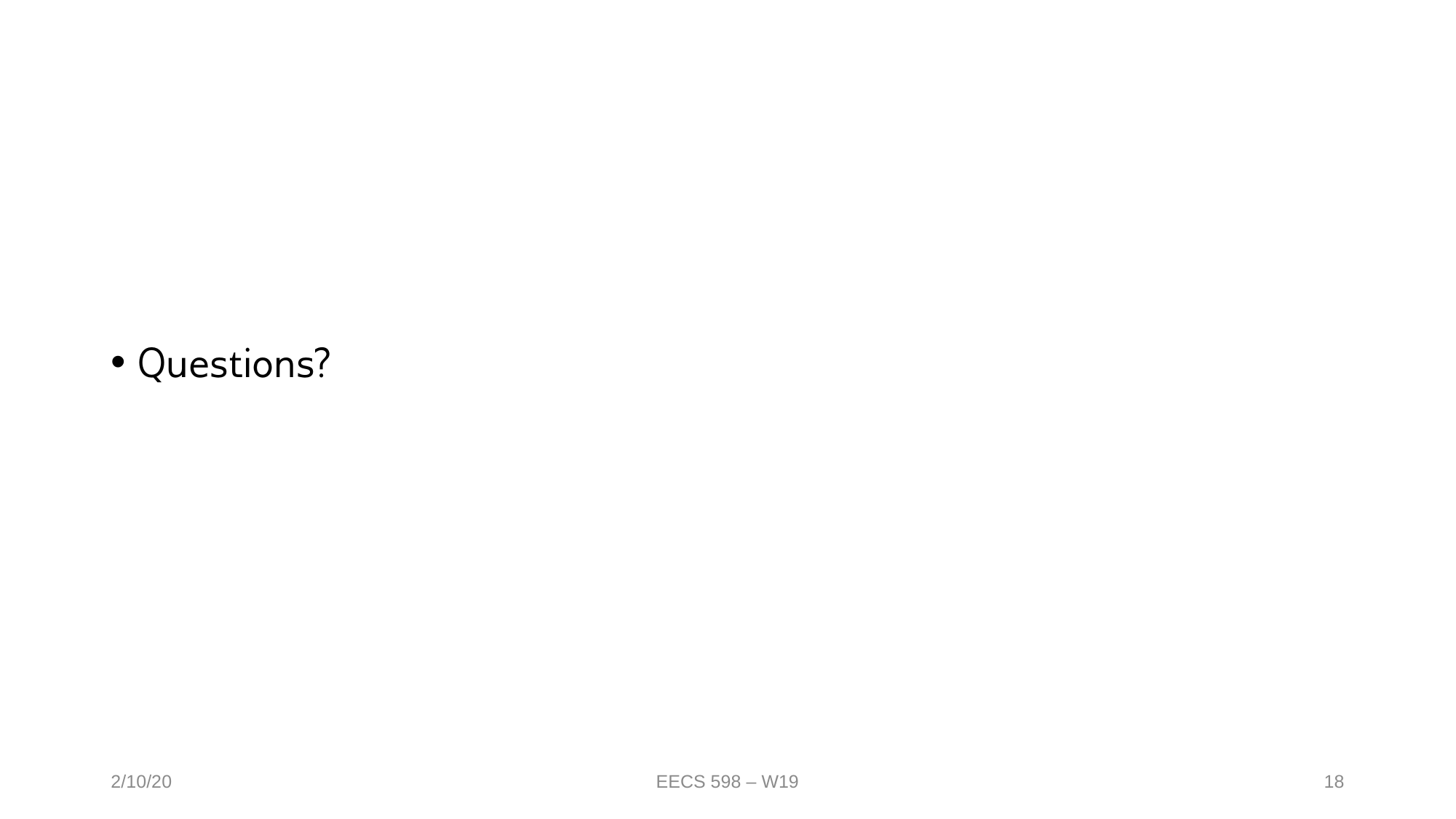

#
Questions?
2/10/20
EECS 598 – W19
18